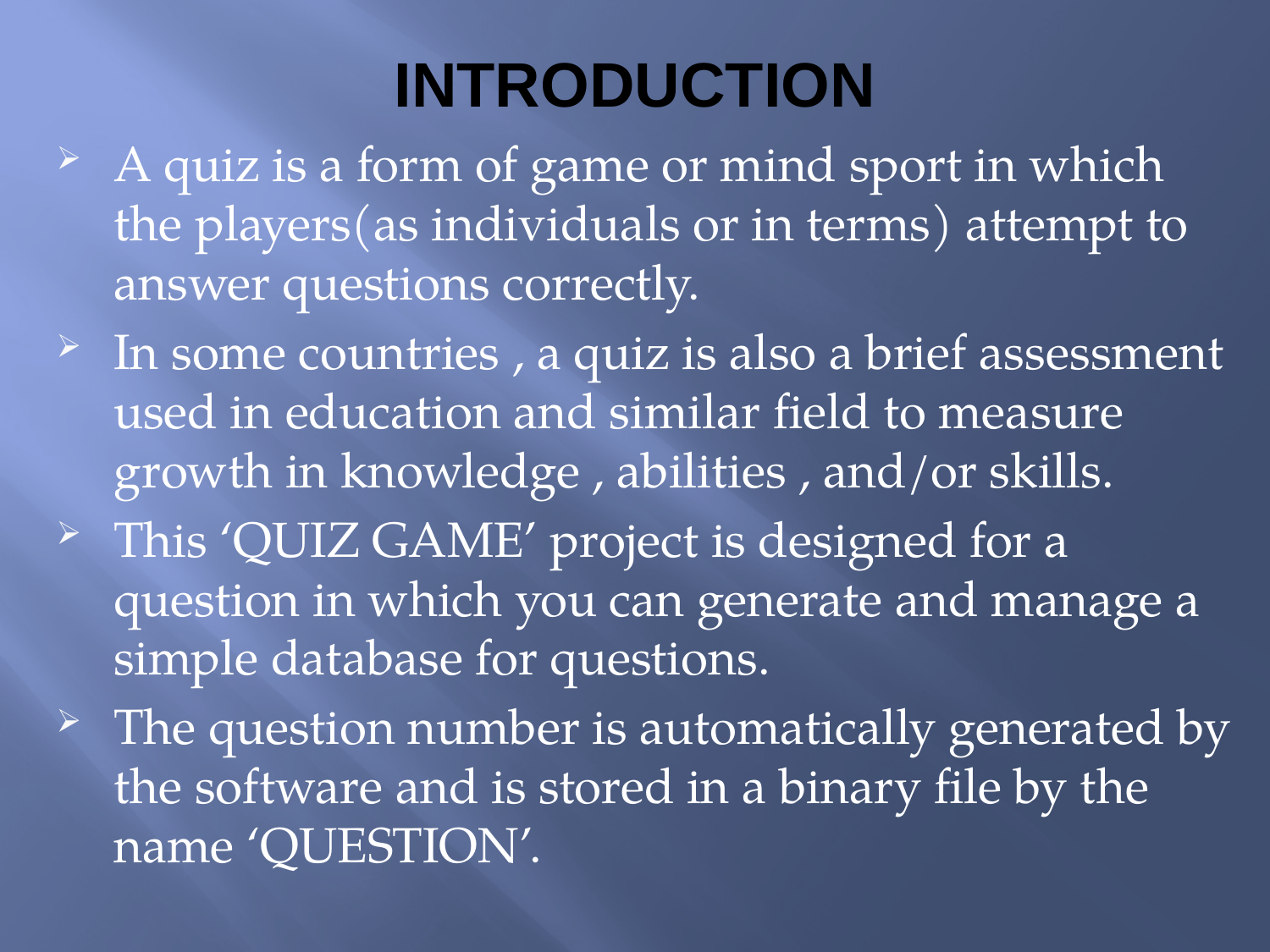

# INTRODUCTION
A quiz is a form of game or mind sport in which the players(as individuals or in terms) attempt to answer questions correctly.
In some countries , a quiz is also a brief assessment used in education and similar field to measure growth in knowledge , abilities , and/or skills.
This ‘QUIZ GAME’ project is designed for a question in which you can generate and manage a simple database for questions.
The question number is automatically generated by the software and is stored in a binary file by the name ‘QUESTION’.